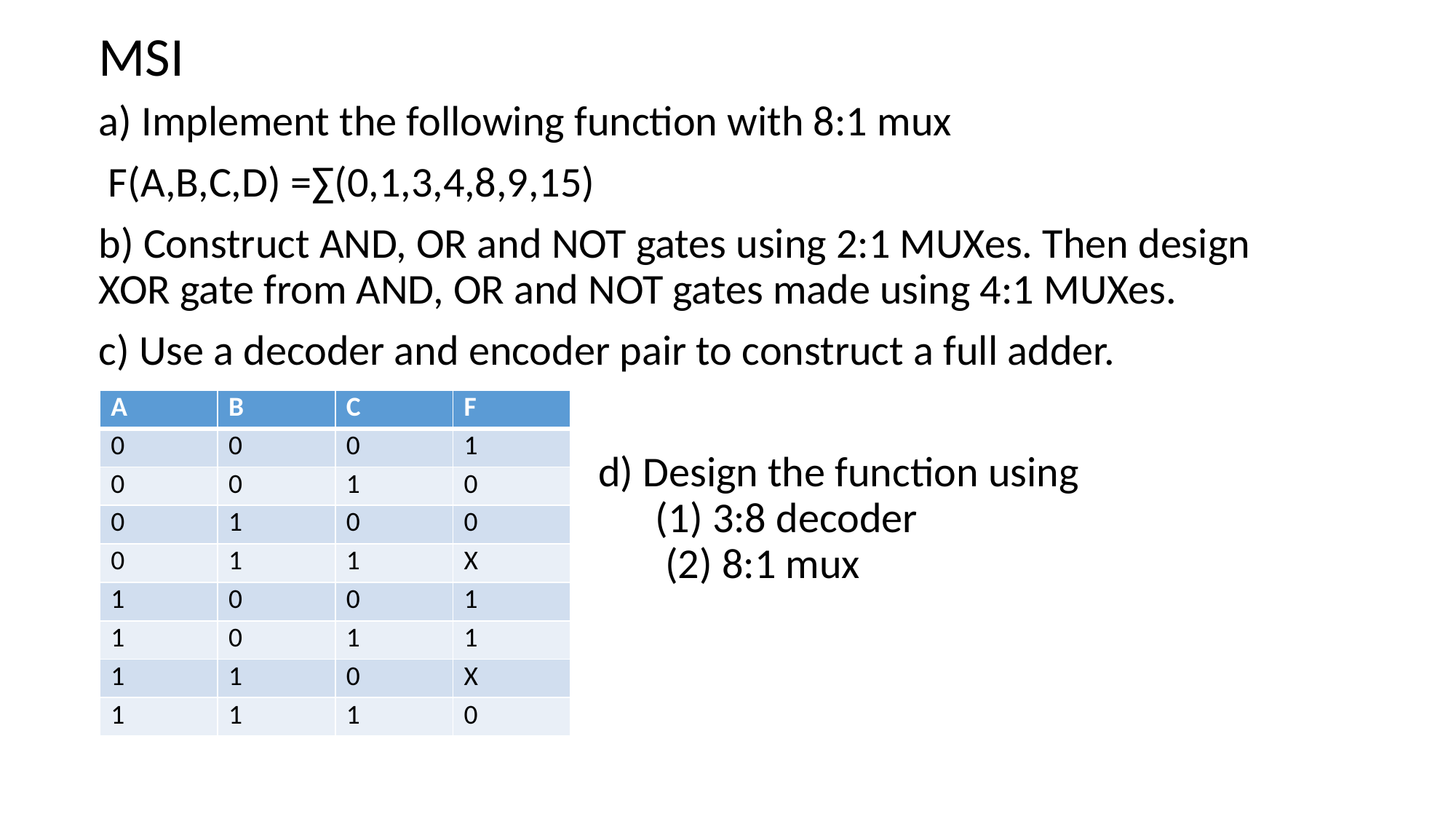

# MSI
a) Implement the following function with 8:1 mux
 F(A,B,C,D) =∑(0,1,3,4,8,9,15)
b) Construct AND, OR and NOT gates using 2:1 MUXes. Then design XOR gate from AND, OR and NOT gates made using 4:1 MUXes.
c) Use a decoder and encoder pair to construct a full adder.

                                                 d) Design the function using
                                                       (1) 3:8 decoder
                                                        (2) 8:1 mux

| A | B | C | F |
| --- | --- | --- | --- |
| 0 | 0 | 0 | 1 |
| 0 | 0 | 1 | 0 |
| 0 | 1 | 0 | 0 |
| 0 | 1 | 1 | X |
| 1 | 0 | 0 | 1 |
| 1 | 0 | 1 | 1 |
| 1 | 1 | 0 | X |
| 1 | 1 | 1 | 0 |